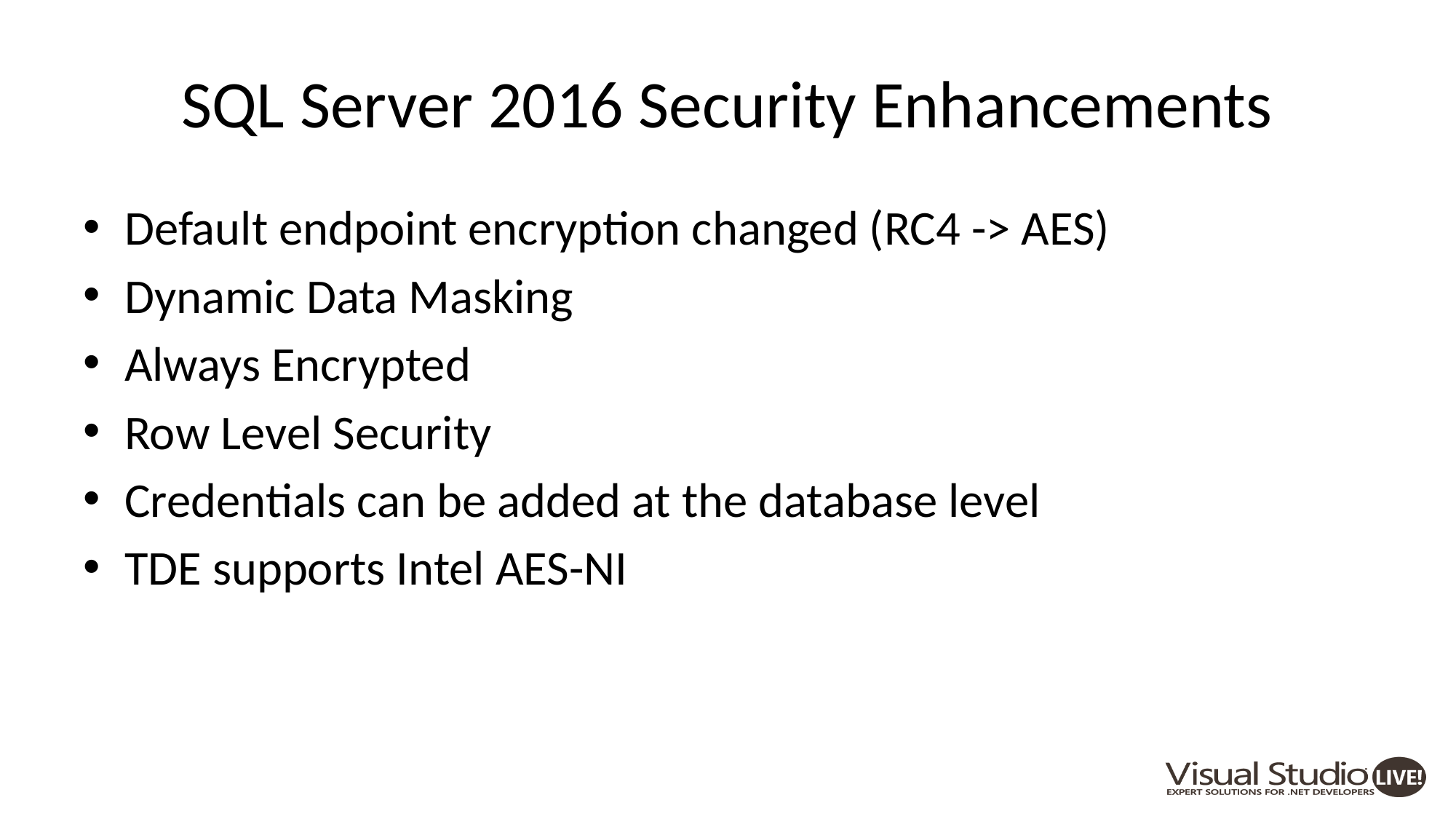

# SQL Server 2016 Security Enhancements
Default endpoint encryption changed (RC4 -> AES)
Dynamic Data Masking
Always Encrypted
Row Level Security
Credentials can be added at the database level
TDE supports Intel AES-NI